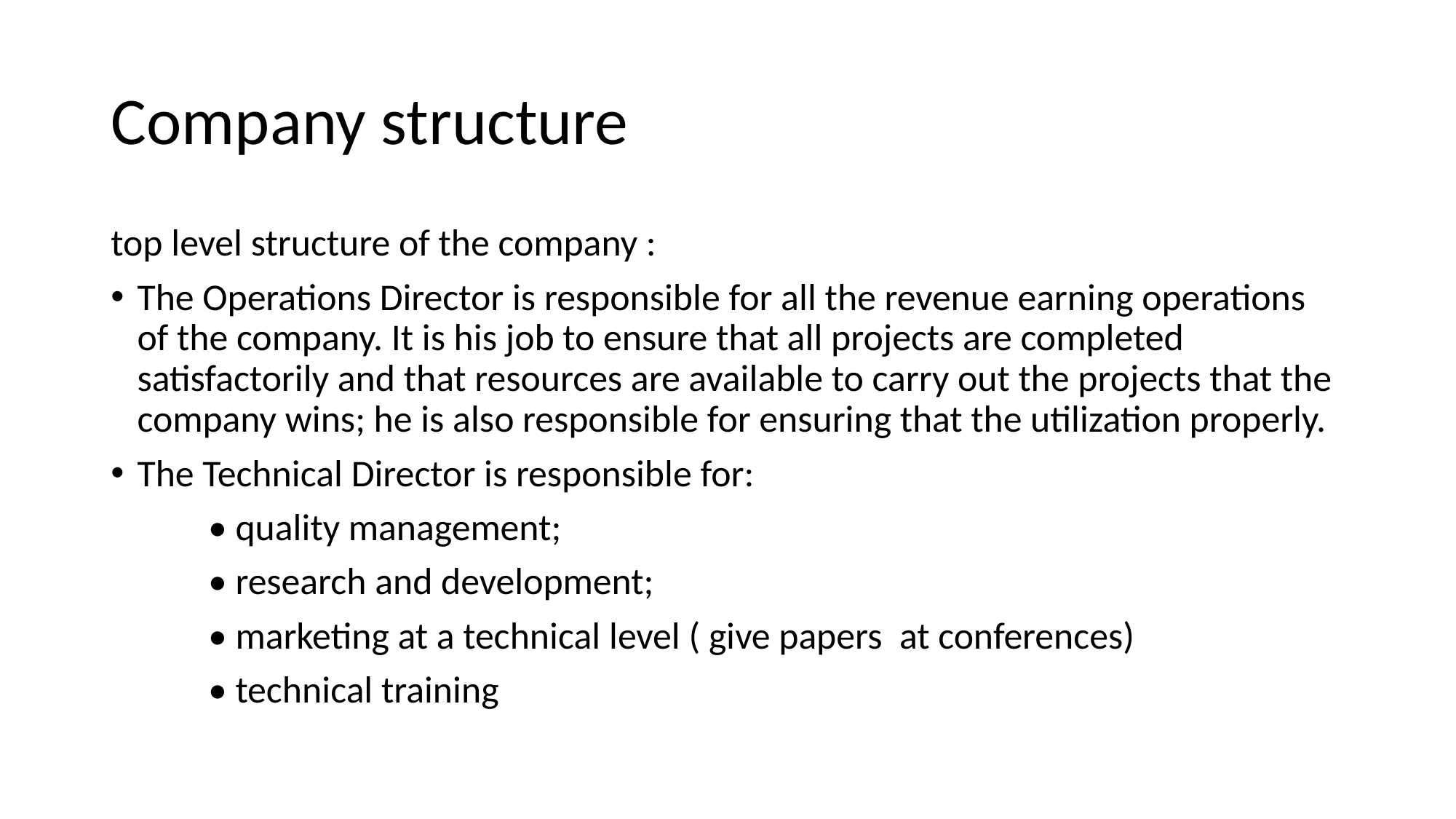

# Company structure
top level structure of the company :
The Operations Director is responsible for all the revenue earning operations of the company. It is his job to ensure that all projects are completed satisfactorily and that resources are available to carry out the projects that the company wins; he is also responsible for ensuring that the utilization properly.
The Technical Director is responsible for:
	• quality management;
	• research and development;
	• marketing at a technical level ( give papers  at conferences)
	• technical training